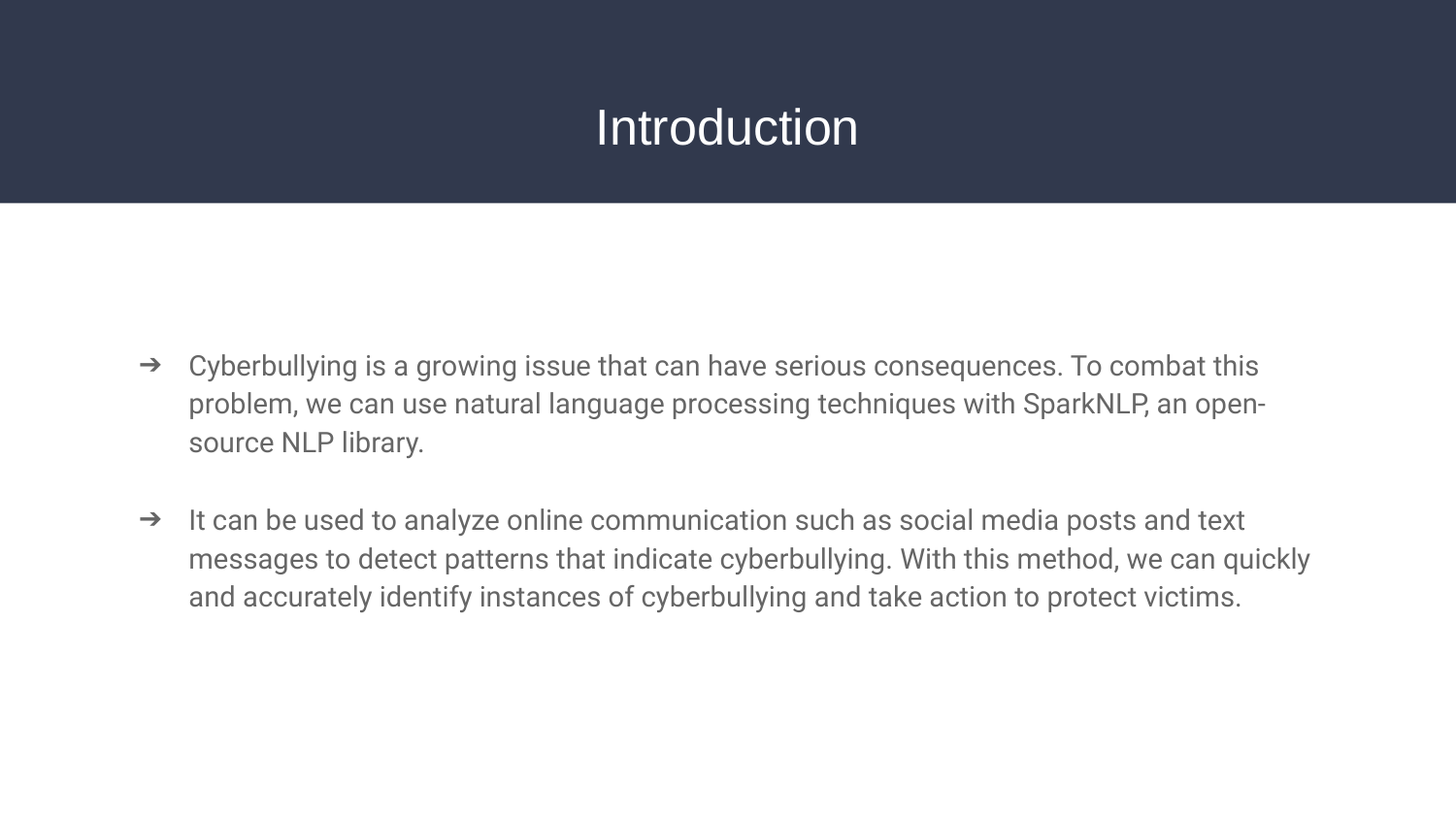

# Introduction

Cyberbullying is a growing issue that can have serious consequences. To combat this problem, we can use natural language processing techniques with SparkNLP, an open-source NLP library.

It can be used to analyze online communication such as social media posts and text messages to detect patterns that indicate cyberbullying. With this method, we can quickly and accurately identify instances of cyberbullying and take action to protect victims.